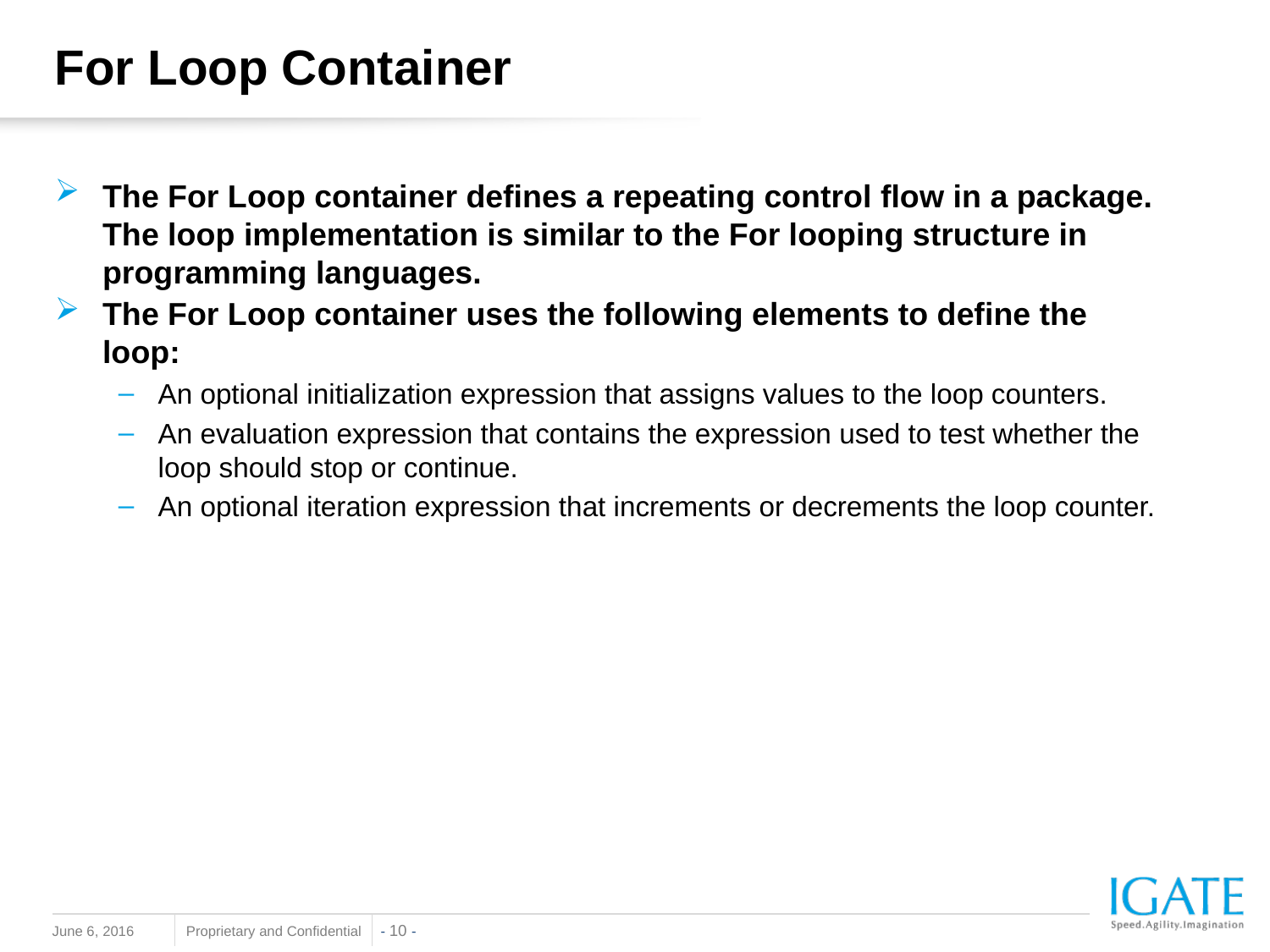

For Loop Container
The For Loop container defines a repeating control flow in a package. The loop implementation is similar to the For looping structure in programming languages.
The For Loop container uses the following elements to define the loop:
An optional initialization expression that assigns values to the loop counters.
An evaluation expression that contains the expression used to test whether the loop should stop or continue.
An optional iteration expression that increments or decrements the loop counter.